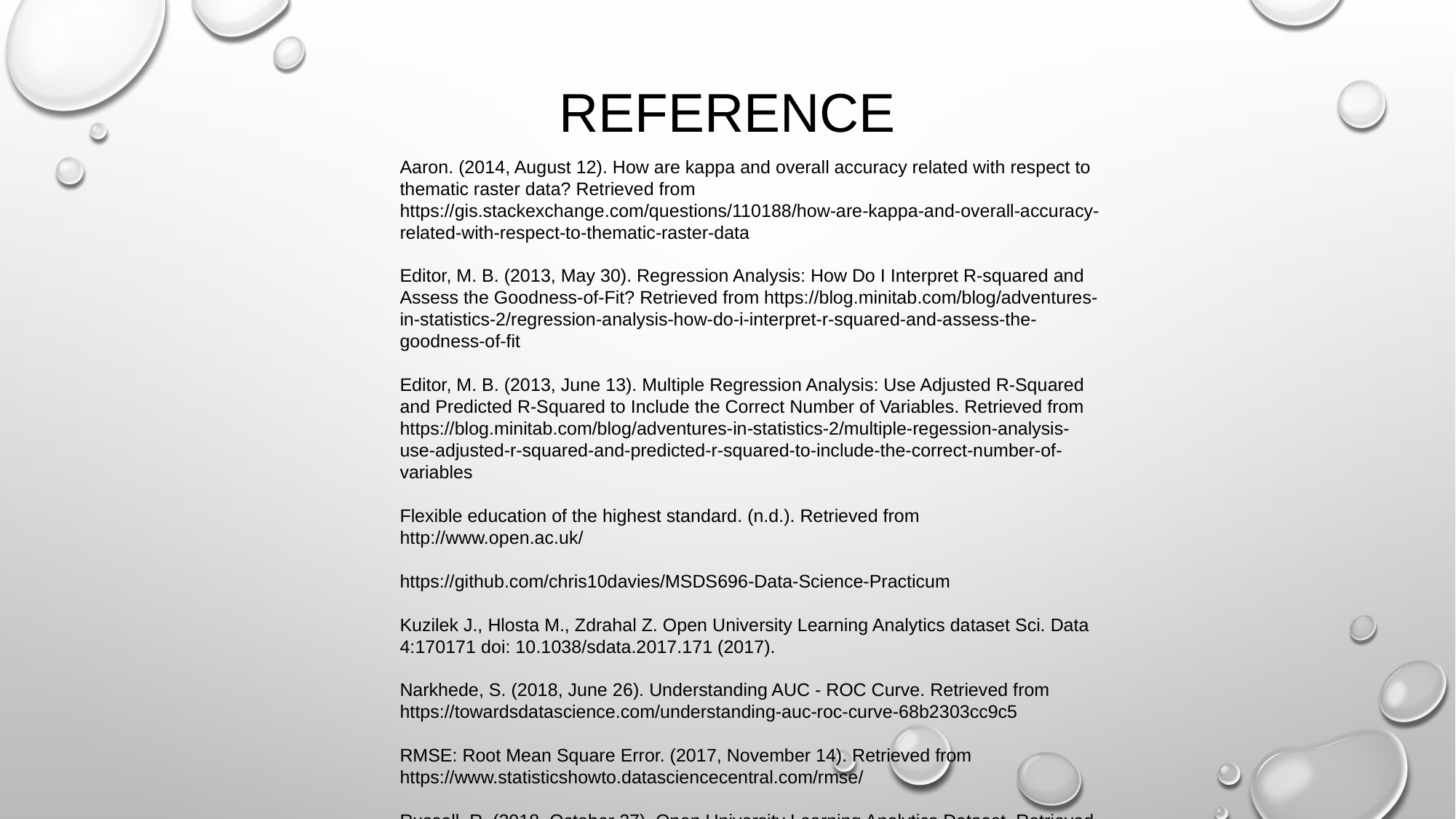

# reference
Aaron. (2014, August 12). How are kappa and overall accuracy related with respect to thematic raster data? Retrieved from https://gis.stackexchange.com/questions/110188/how-are-kappa-and-overall-accuracy-related-with-respect-to-thematic-raster-data

Editor, M. B. (2013, May 30). Regression Analysis: How Do I Interpret R-squared and Assess the Goodness-of-Fit? Retrieved from https://blog.minitab.com/blog/adventures-in-statistics-2/regression-analysis-how-do-i-interpret-r-squared-and-assess-the-goodness-of-fit

Editor, M. B. (2013, June 13). Multiple Regression Analysis: Use Adjusted R-Squared and Predicted R-Squared to Include the Correct Number of Variables. Retrieved from https://blog.minitab.com/blog/adventures-in-statistics-2/multiple-regession-analysis-use-adjusted-r-squared-and-predicted-r-squared-to-include-the-correct-number-of-variables

Flexible education of the highest standard. (n.d.). Retrieved from http://www.open.ac.uk/

https://github.com/chris10davies/MSDS696-Data-Science-Practicum

Kuzilek J., Hlosta M., Zdrahal Z. Open University Learning Analytics dataset Sci. Data 4:170171 doi: 10.1038/sdata.2017.171 (2017).

Narkhede, S. (2018, June 26). Understanding AUC - ROC Curve. Retrieved from https://towardsdatascience.com/understanding-auc-roc-curve-68b2303cc9c5

RMSE: Root Mean Square Error. (2017, November 14). Retrieved from https://www.statisticshowto.datasciencecentral.com/rmse/

Russell, R. (2018, October 27). Open University Learning Analytics Dataset. Retrieved from https://www.kaggle.com/rocki37/open-university-learning-analytics-dataset